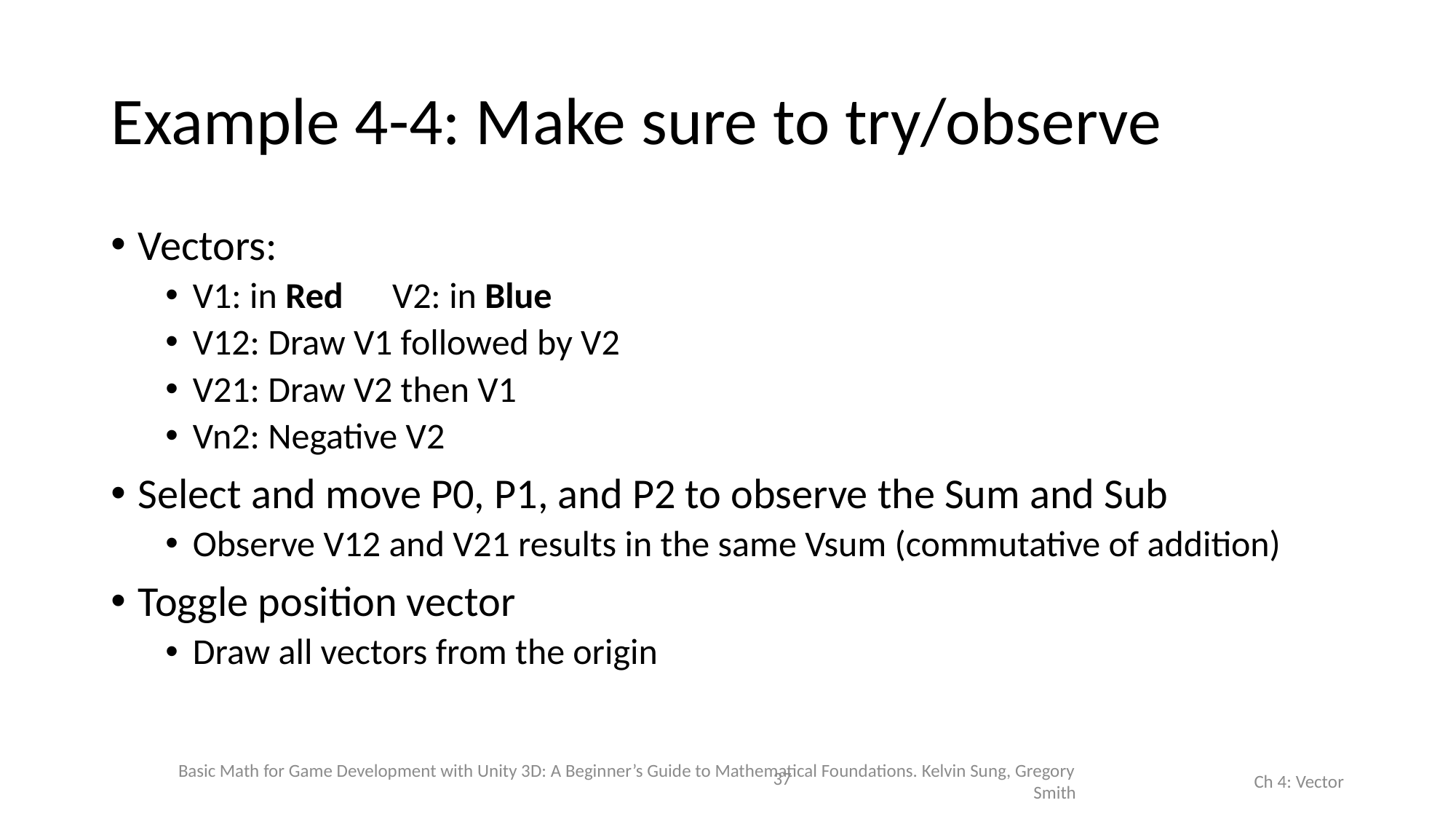

# Example 4-4: Make sure to try/observe
Vectors:
V1: in Red      V2: in Blue
V12: Draw V1 followed by V2
V21: Draw V2 then V1
Vn2: Negative V2
Select and move P0, P1, and P2 to observe the Sum and Sub
Observe V12 and V21 results in the same Vsum (commutative of addition)
Toggle position vector
Draw all vectors from the origin